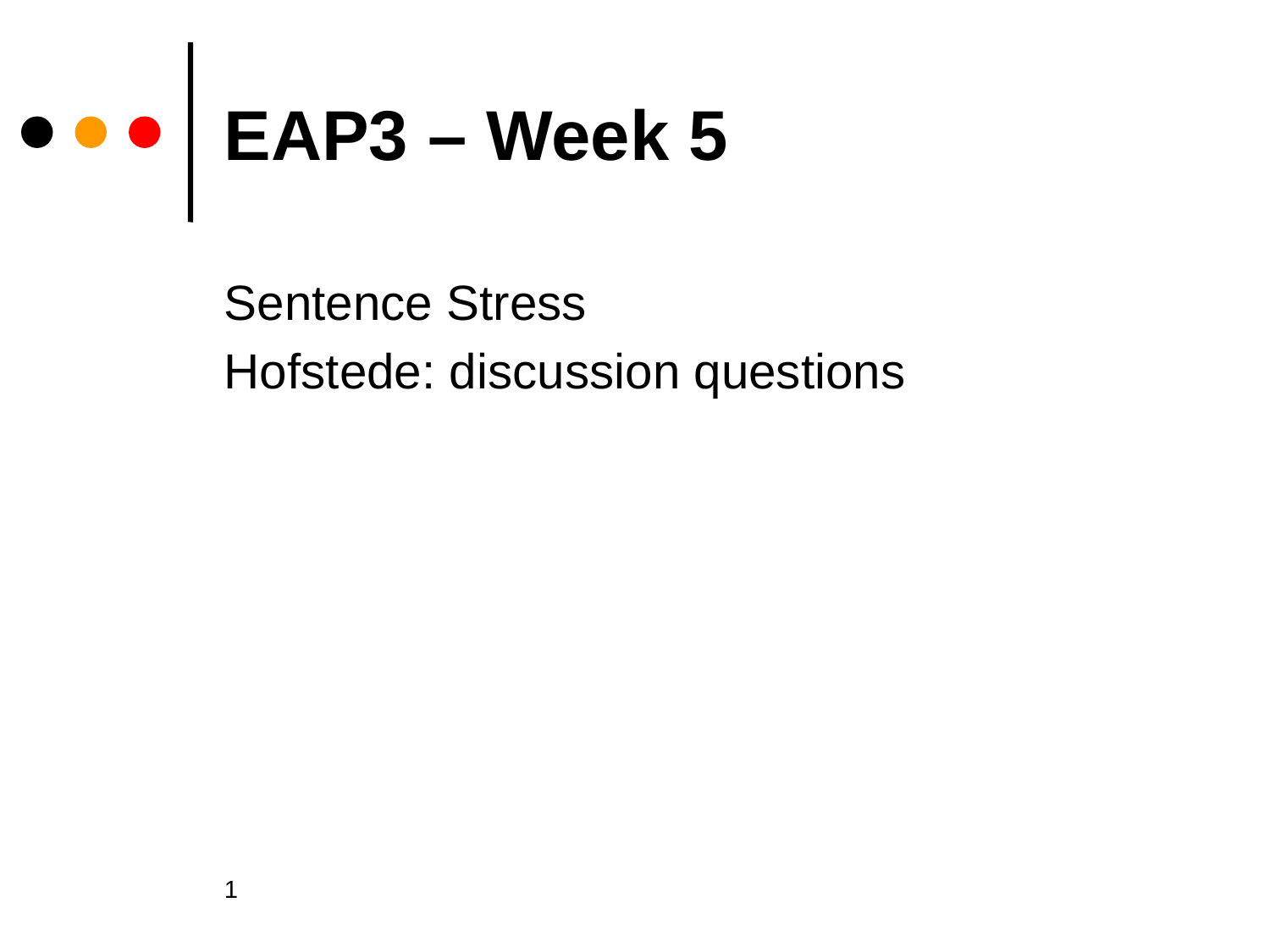

# EAP3 – Week 5
Sentence Stress
Hofstede: discussion questions
1